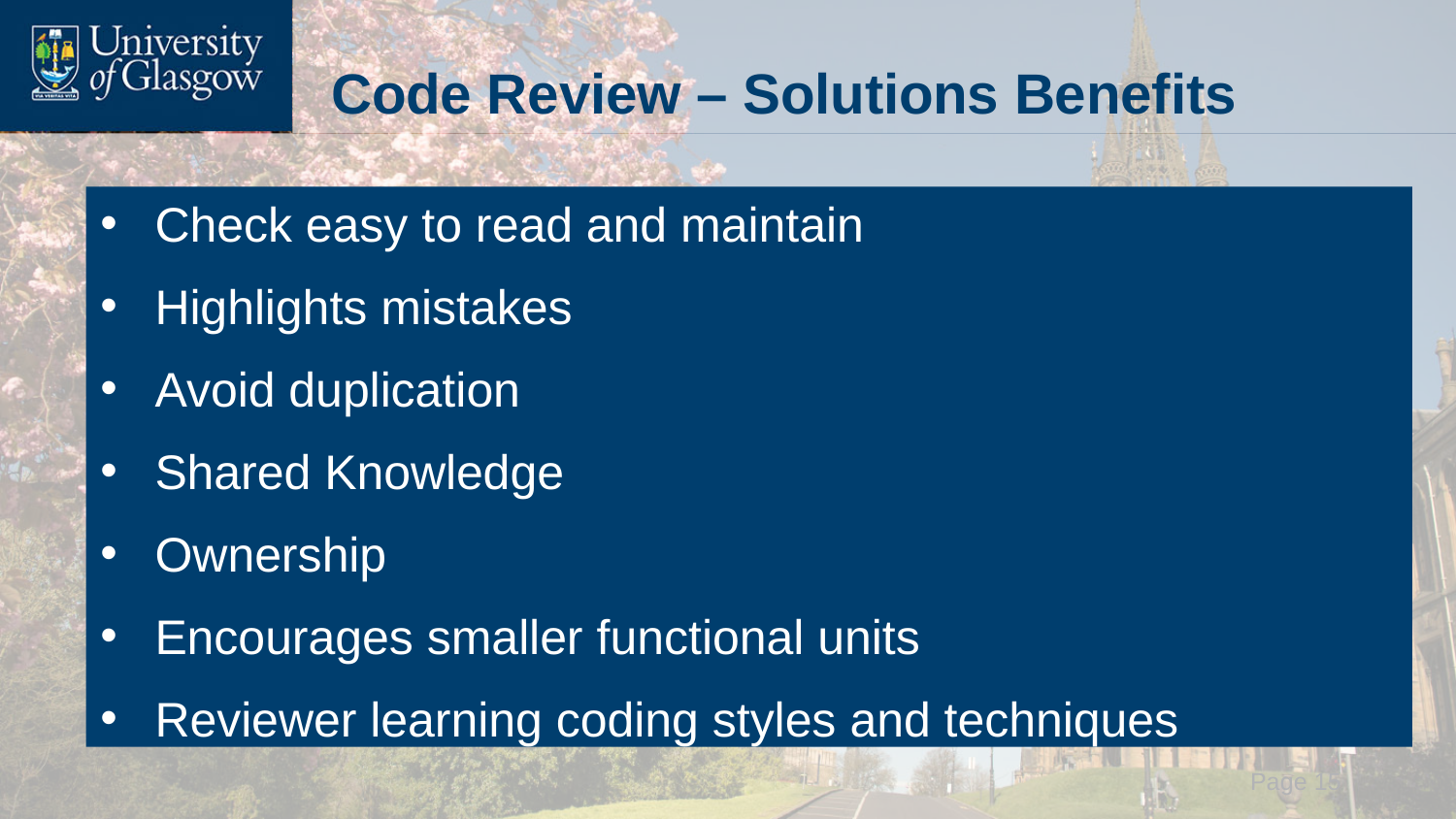

# Code Review – Solutions Benefits
Check easy to read and maintain
Highlights mistakes
Avoid duplication
Shared Knowledge
Ownership
Encourages smaller functional units
Reviewer learning coding styles and techniques

 Page 15